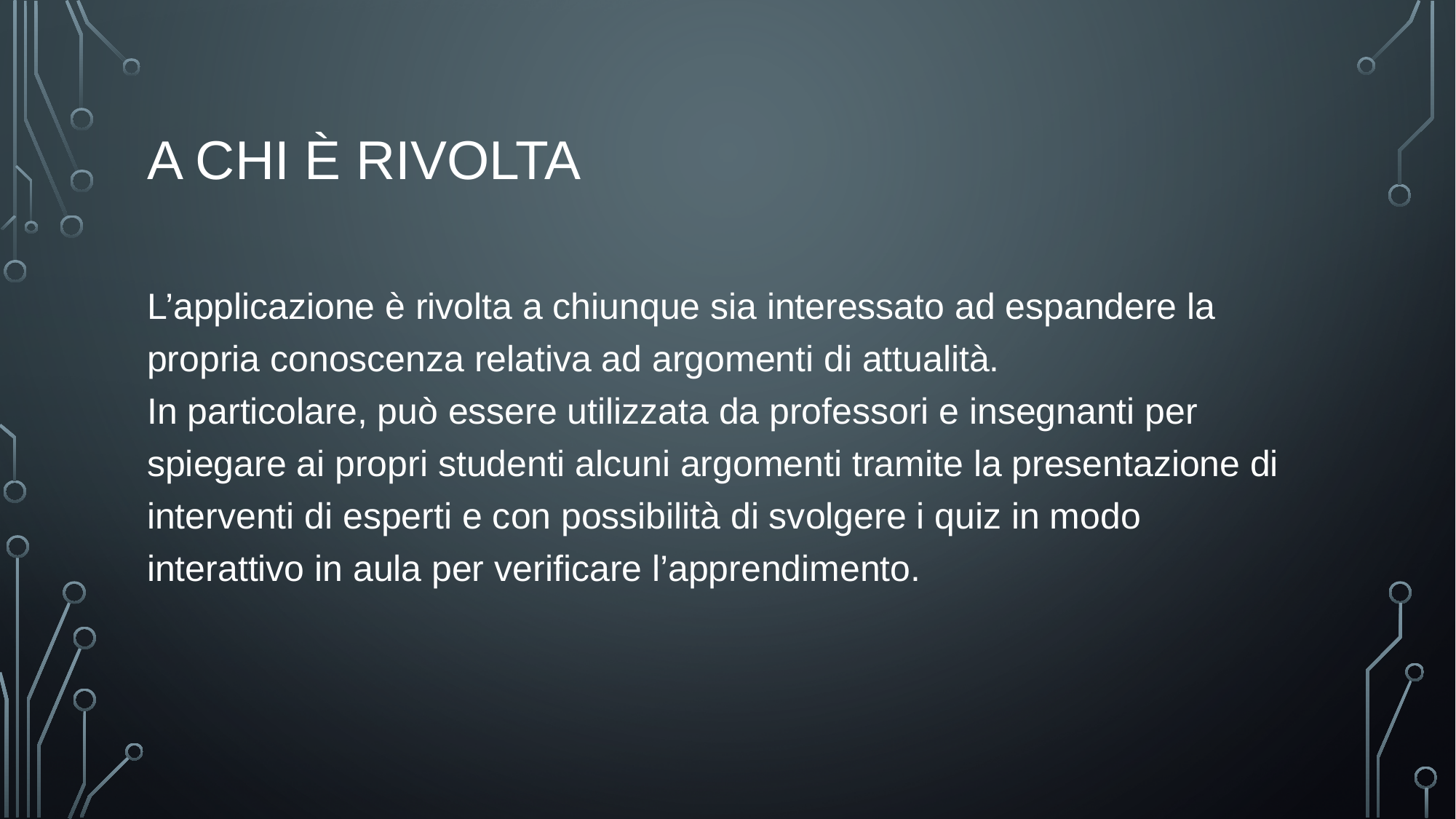

# A CHI È RIVOLTA
L’applicazione è rivolta a chiunque sia interessato ad espandere la propria conoscenza relativa ad argomenti di attualità.
In particolare, può essere utilizzata da professori e insegnanti per spiegare ai propri studenti alcuni argomenti tramite la presentazione di interventi di esperti e con possibilità di svolgere i quiz in modo interattivo in aula per verificare l’apprendimento.